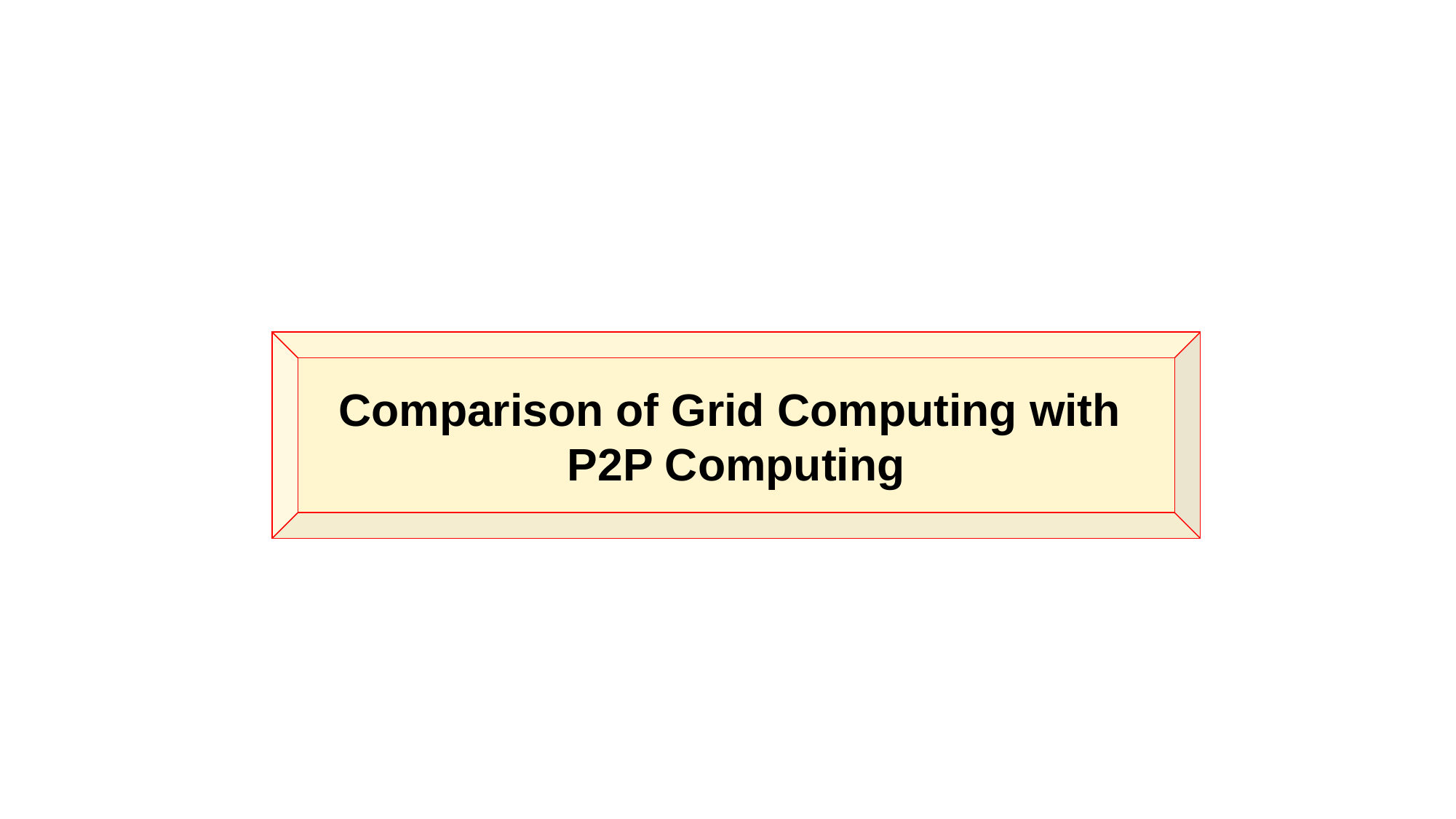

Comparison of Grid Computing with
P2P Computing